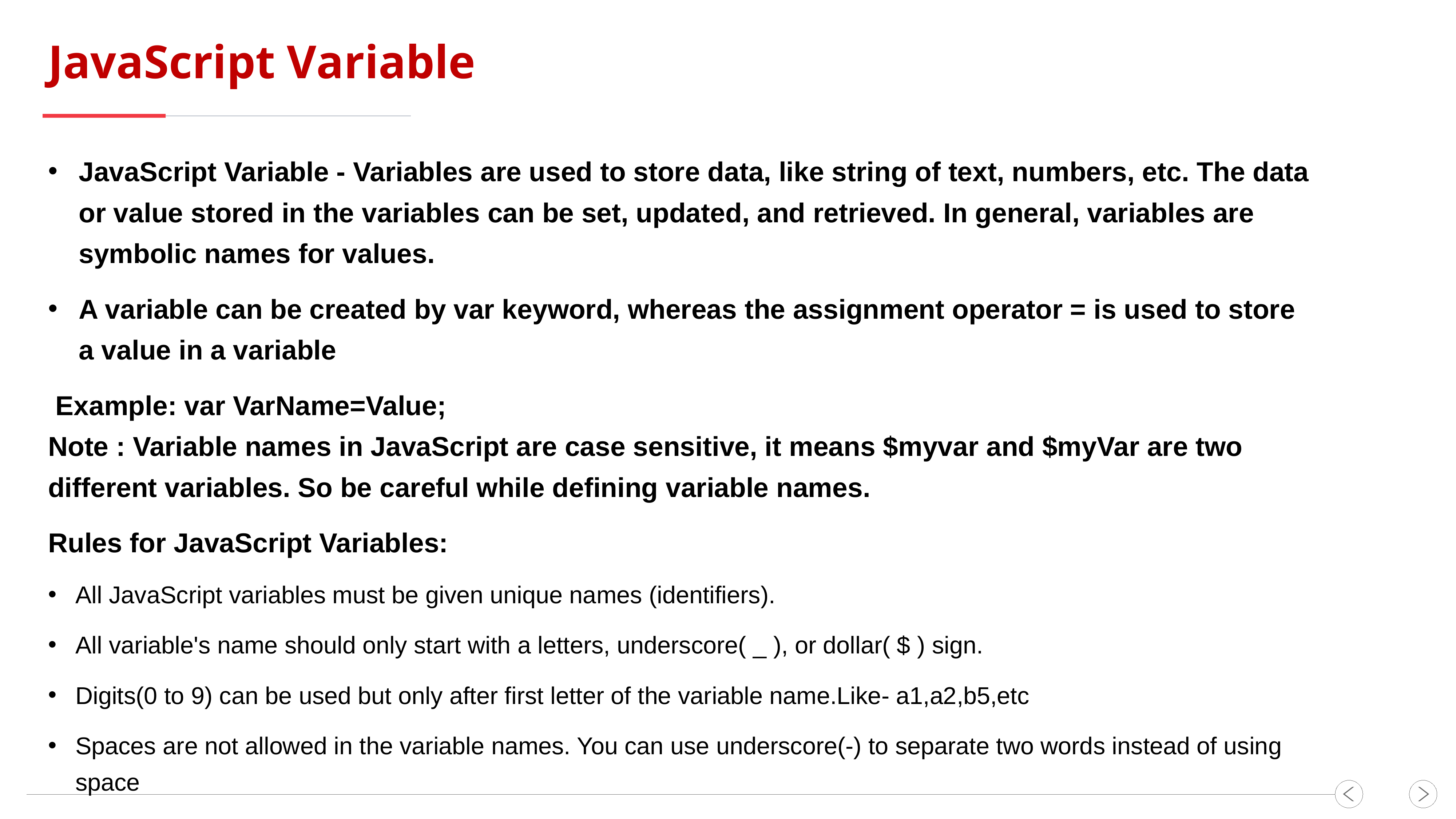

JavaScript Variable
JavaScript Variable - Variables are used to store data, like string of text, numbers, etc. The data or value stored in the variables can be set, updated, and retrieved. In general, variables are symbolic names for values.
A variable can be created by var keyword, whereas the assignment operator = is used to store a value in a variable
 Example: var VarName=Value;
Note : Variable names in JavaScript are case sensitive, it means $myvar and $myVar are two different variables. So be careful while defining variable names.
Rules for JavaScript Variables:
All JavaScript variables must be given unique names (identifiers).
All variable's name should only start with a letters, underscore( _ ), or dollar( $ ) sign.
Digits(0 to 9) can be used but only after first letter of the variable name.Like- a1,a2,b5,etc
Spaces are not allowed in the variable names. You can use underscore(-) to separate two words instead of using space